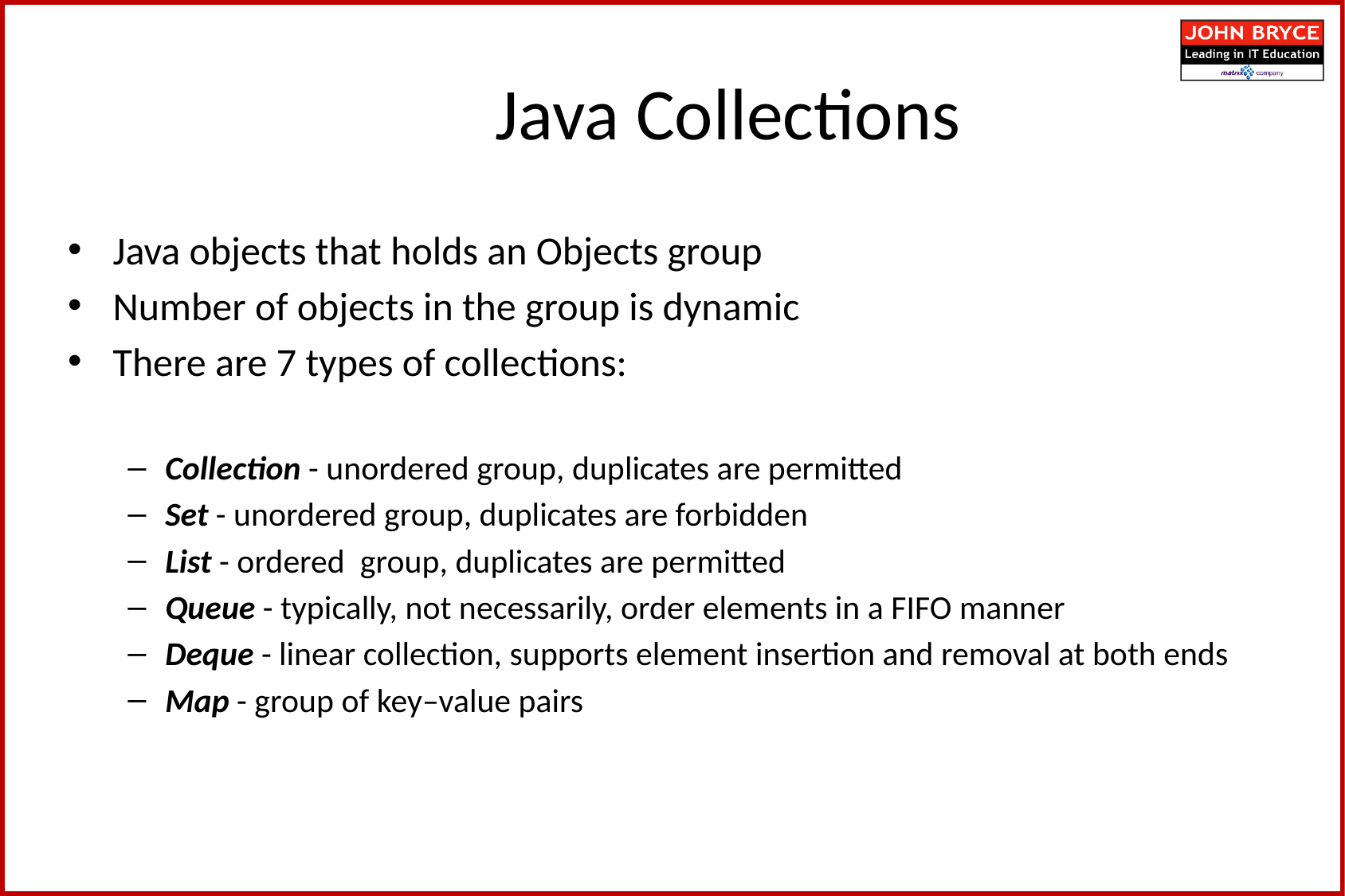

Java Collections
Java objects that holds an Objects group
Number of objects in the group is dynamic
There are 7 types of collections:

Collection - unordered group, duplicates are permitted
Set - unordered group, duplicates are forbidden
List - ordered  group, duplicates are permitted
Queue - typically, not necessarily, order elements in a FIFO manner
Deque - linear collection, supports element insertion and removal at both ends
Map - group of key–value pairs